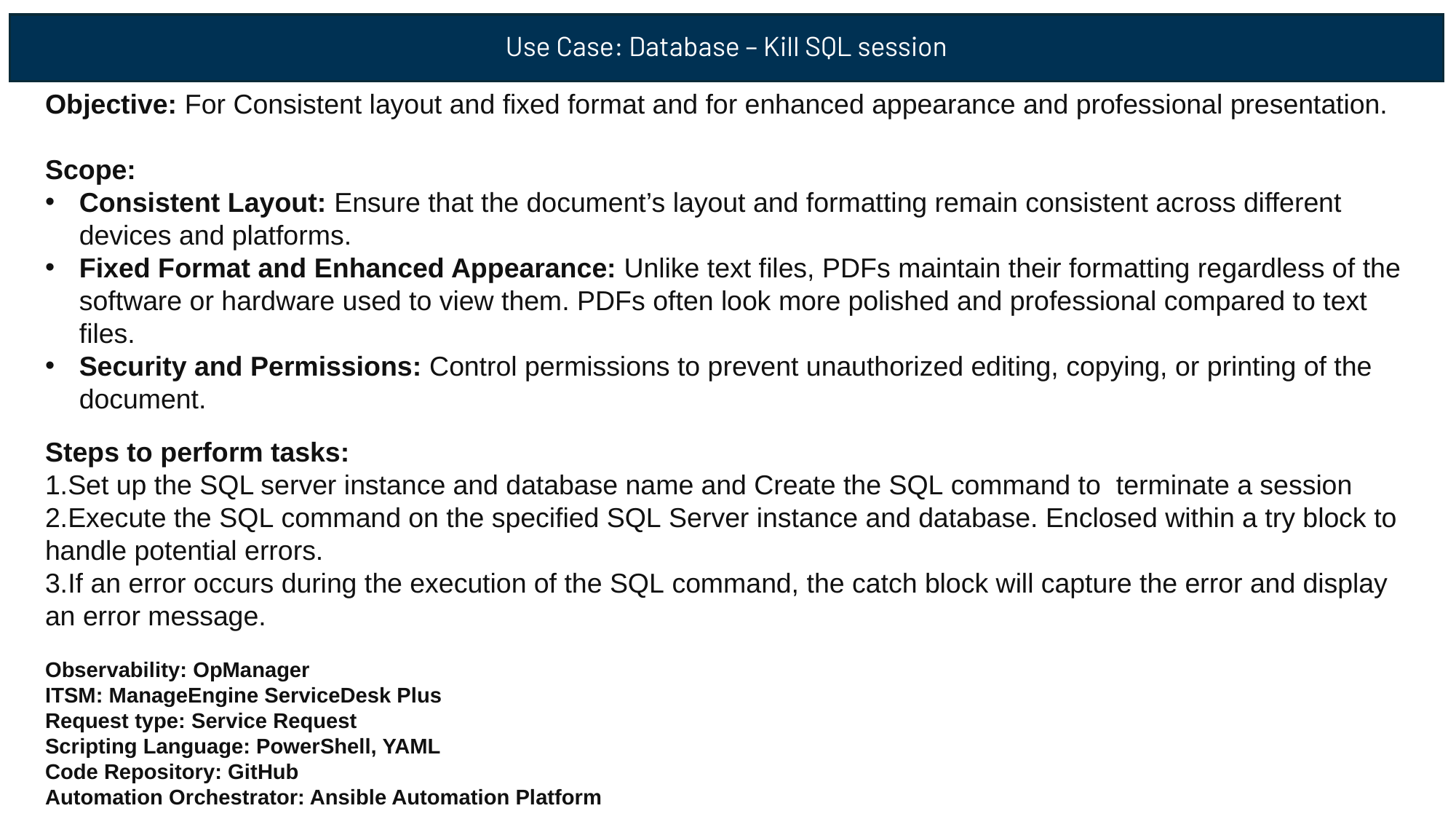

# Use Case: Database – Kill SQL session
Objective: For Consistent layout and fixed format and for enhanced appearance and professional presentation.
Scope:
Consistent Layout: Ensure that the document’s layout and formatting remain consistent across different devices and platforms.
Fixed Format and Enhanced Appearance: Unlike text files, PDFs maintain their formatting regardless of the software or hardware used to view them. PDFs often look more polished and professional compared to text files.
Security and Permissions: Control permissions to prevent unauthorized editing, copying, or printing of the document.

Steps to perform tasks:
1.Set up the SQL server instance and database name and Create the SQL command to  terminate a session
2.Execute the SQL command on the specified SQL Server instance and database. Enclosed within a try block to handle potential errors.
3.If an error occurs during the execution of the SQL command, the catch block will capture the error and display an error message.

Observability: OpManager
ITSM: ManageEngine ServiceDesk Plus
Request type: Service Request
Scripting Language: PowerShell, YAML
Code Repository: GitHub
Automation Orchestrator: Ansible Automation Platform